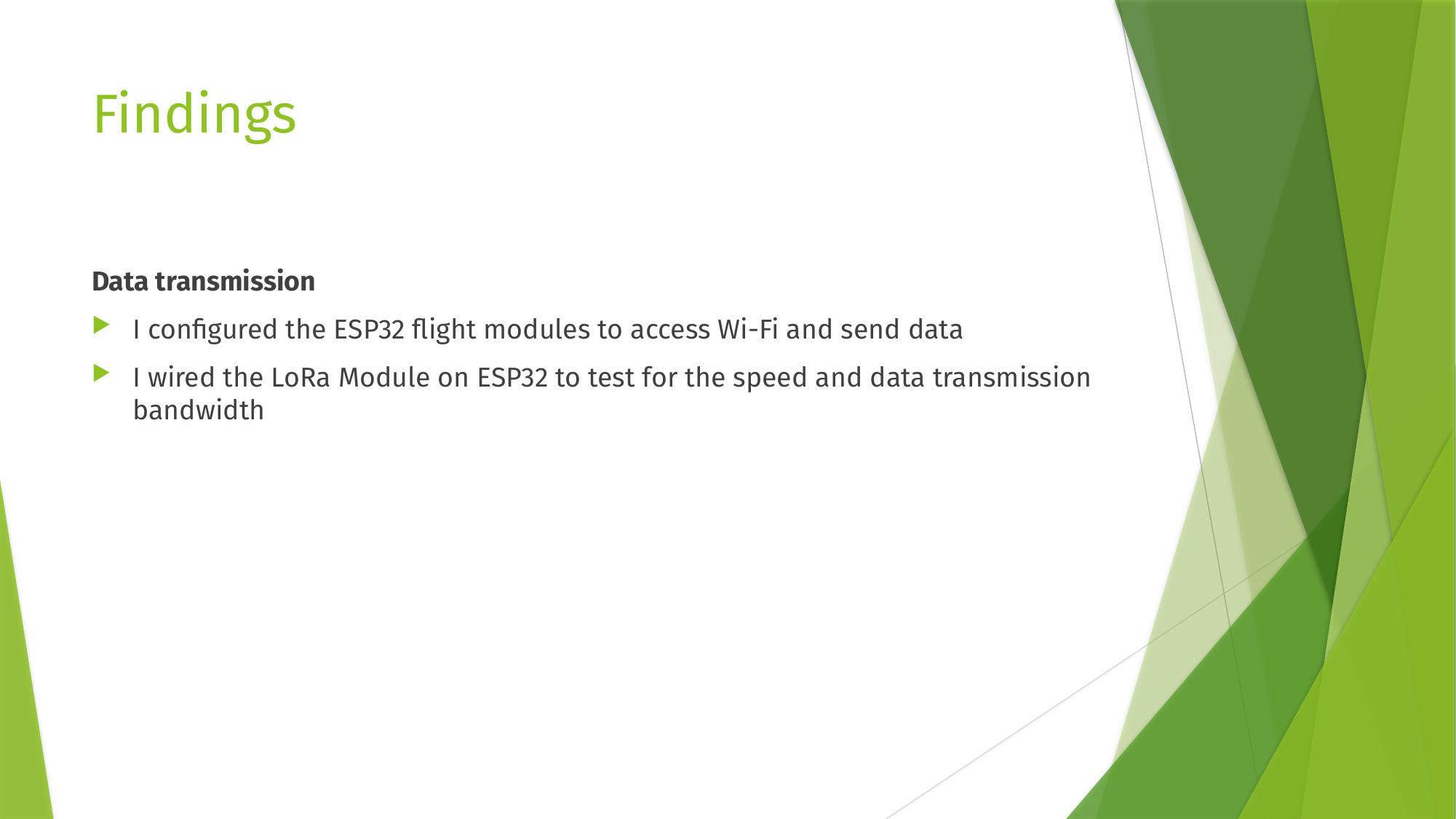

# Findings
Data transmission
I configured the ESP32 flight modules to access Wi-Fi and send data
I wired the LoRa Module on ESP32 to test for the speed and data transmission bandwidth